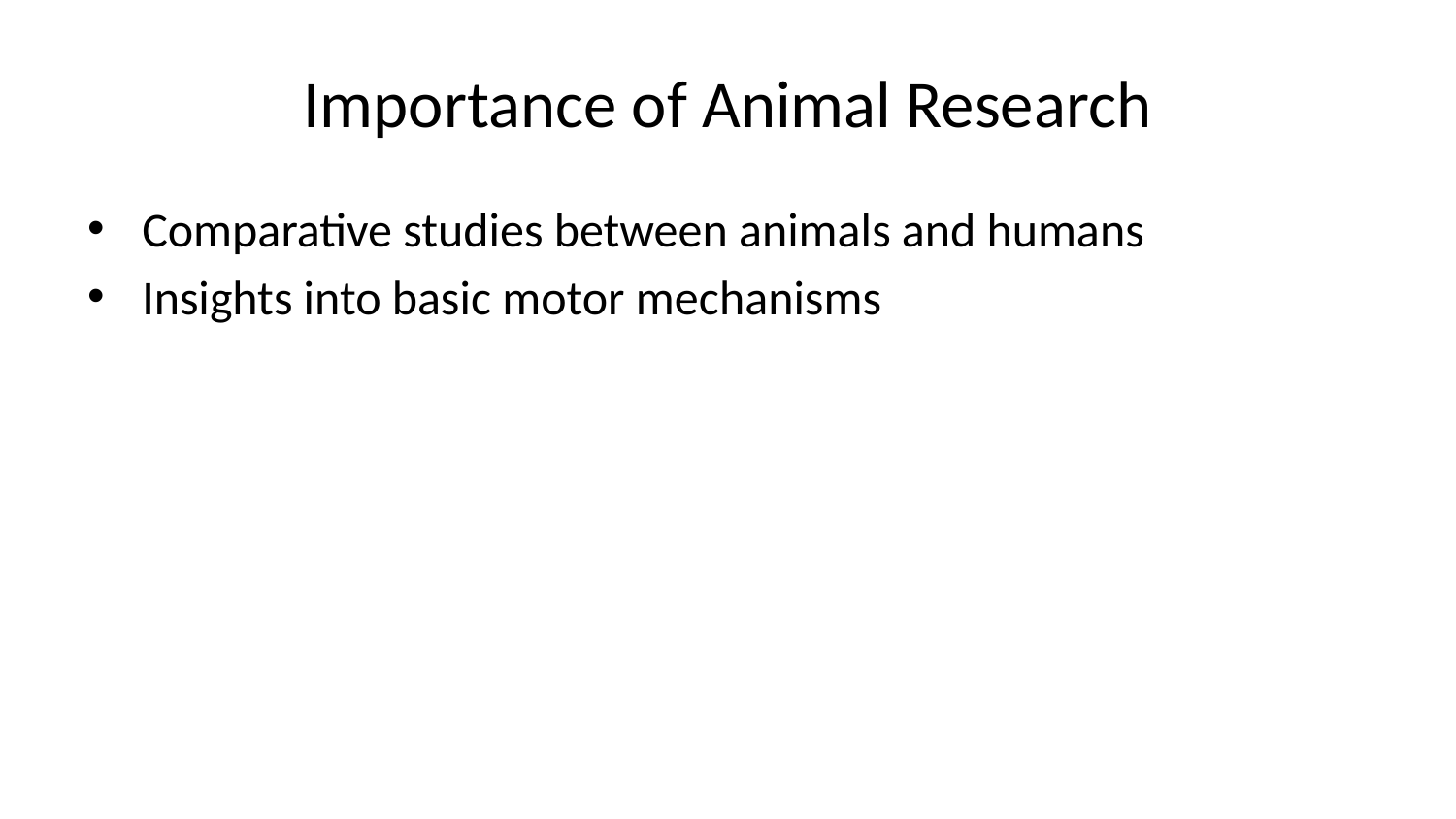

# Importance of Animal Research
Comparative studies between animals and humans
Insights into basic motor mechanisms